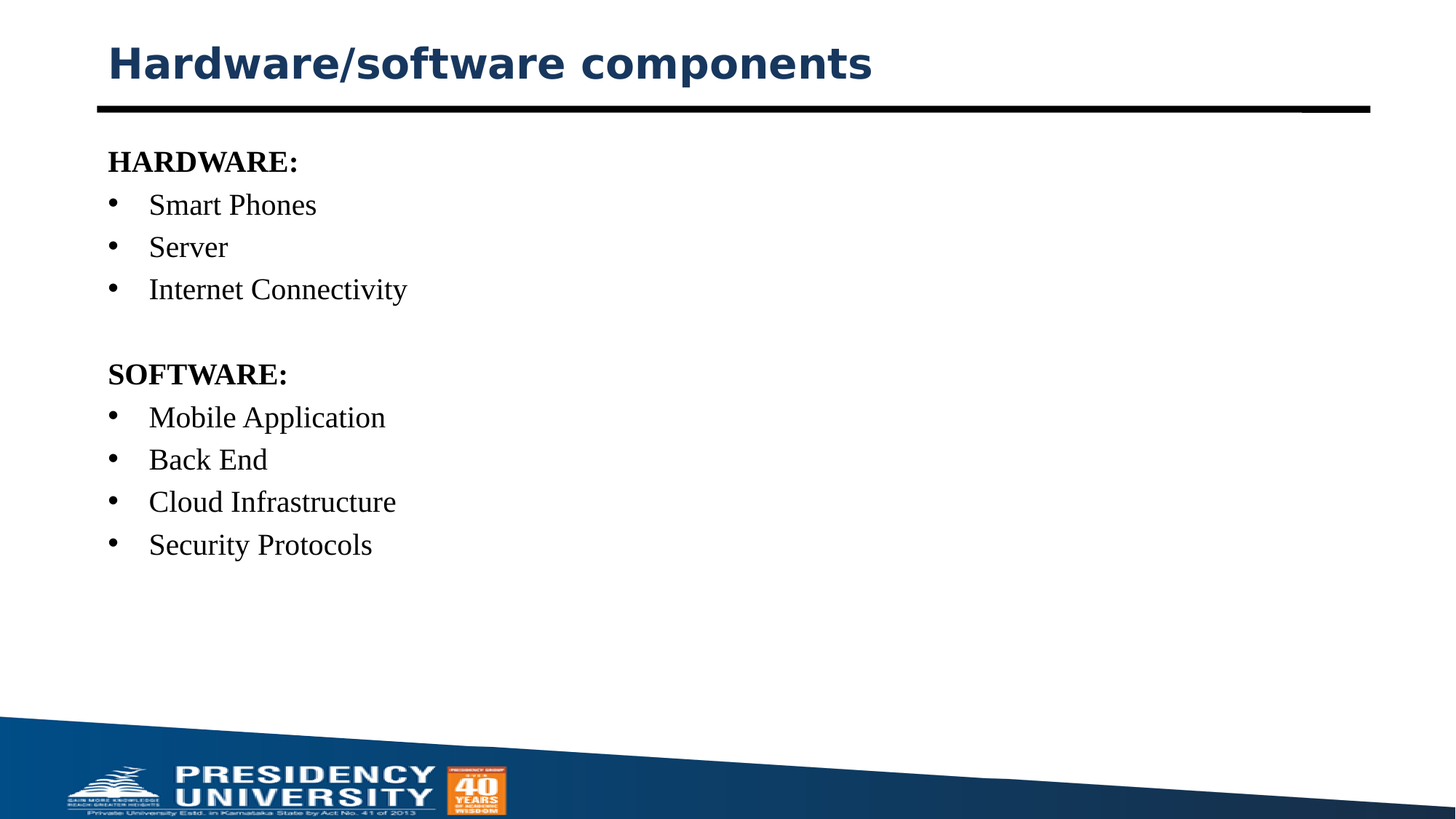

# Hardware/software components
HARDWARE:
Smart Phones
Server
Internet Connectivity

SOFTWARE:
Mobile Application
Back End
Cloud Infrastructure
Security Protocols